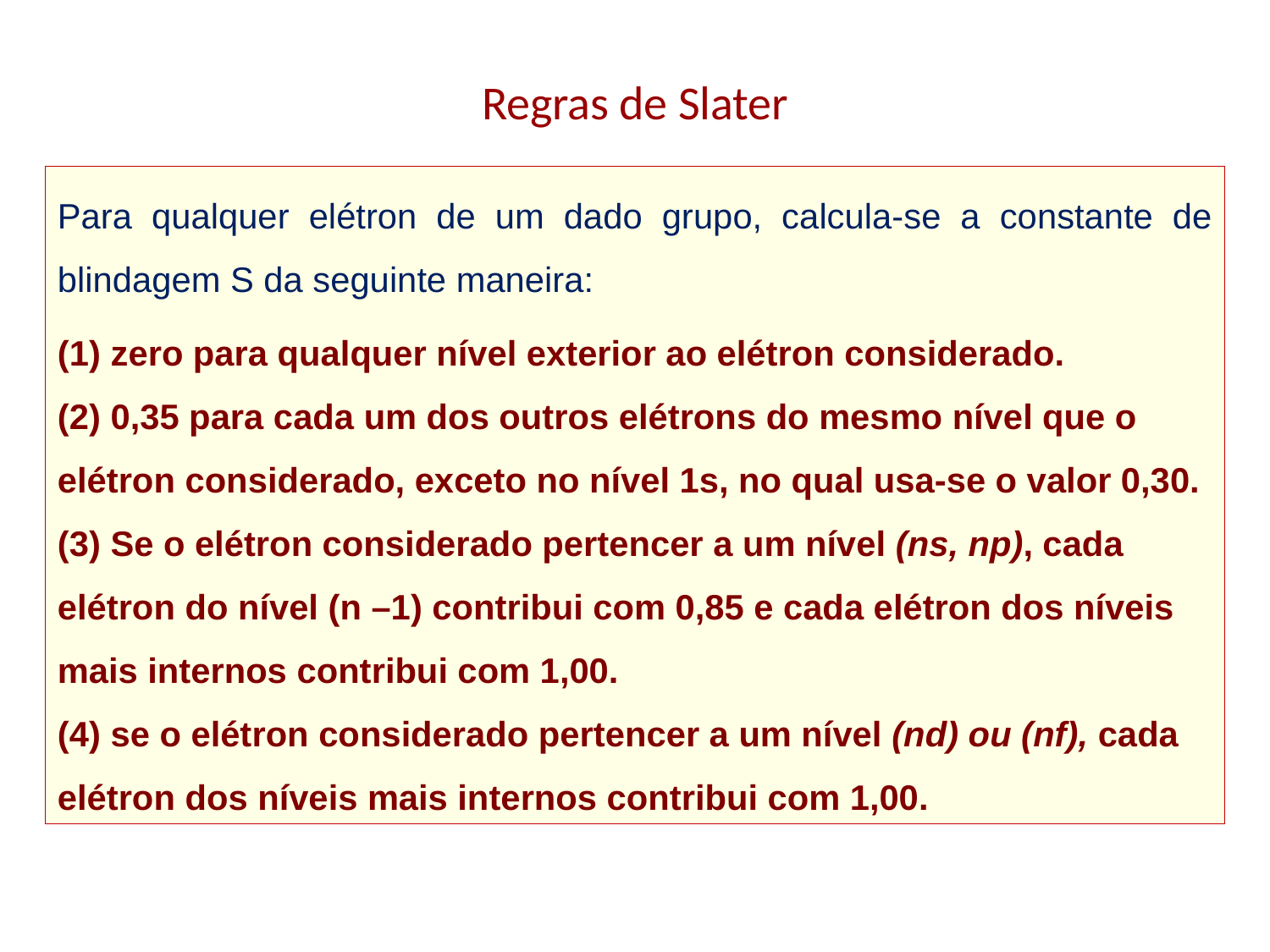

# Regras de Slater
Para qualquer elétron de um dado grupo, calcula-se a constante de
blindagem S da seguinte maneira:
(1) zero para qualquer nível exterior ao elétron considerado.
(2) 0,35 para cada um dos outros elétrons do mesmo nível que o elétron considerado, exceto no nível 1s, no qual usa-se o valor 0,30.
(3) Se o elétron considerado pertencer a um nível (ns, np), cada elétron do nível (n –1) contribui com 0,85 e cada elétron dos níveis mais internos contribui com 1,00.
(4) se o elétron considerado pertencer a um nível (nd) ou (nf), cada elétron dos níveis mais internos contribui com 1,00.